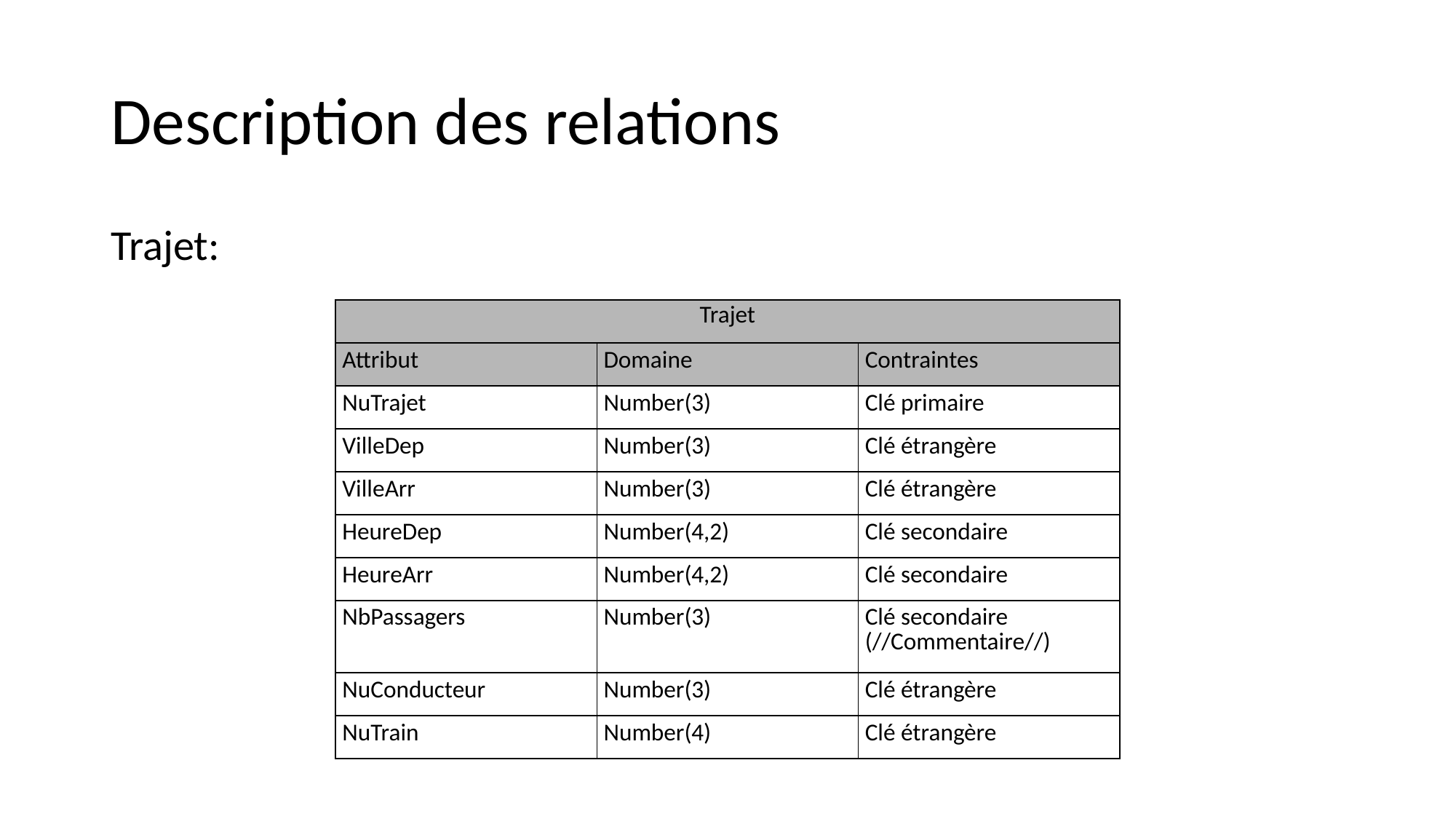

# Description des relations
Trajet:
| Trajet |  |  |
| --- | --- | --- |
| Attribut | Domaine | Contraintes |
| NuTrajet | Number(3) | Clé primaire |
| VilleDep | Number(3) | Clé étrangère |
| VilleArr | Number(3) | Clé étrangère |
| HeureDep | Number(4,2) | Clé secondaire |
| HeureArr | Number(4,2) | Clé secondaire |
| NbPassagers | Number(3) | Clé secondaire (//Commentaire//) |
| NuConducteur | Number(3) | Clé étrangère |
| NuTrain | Number(4) | Clé étrangère |